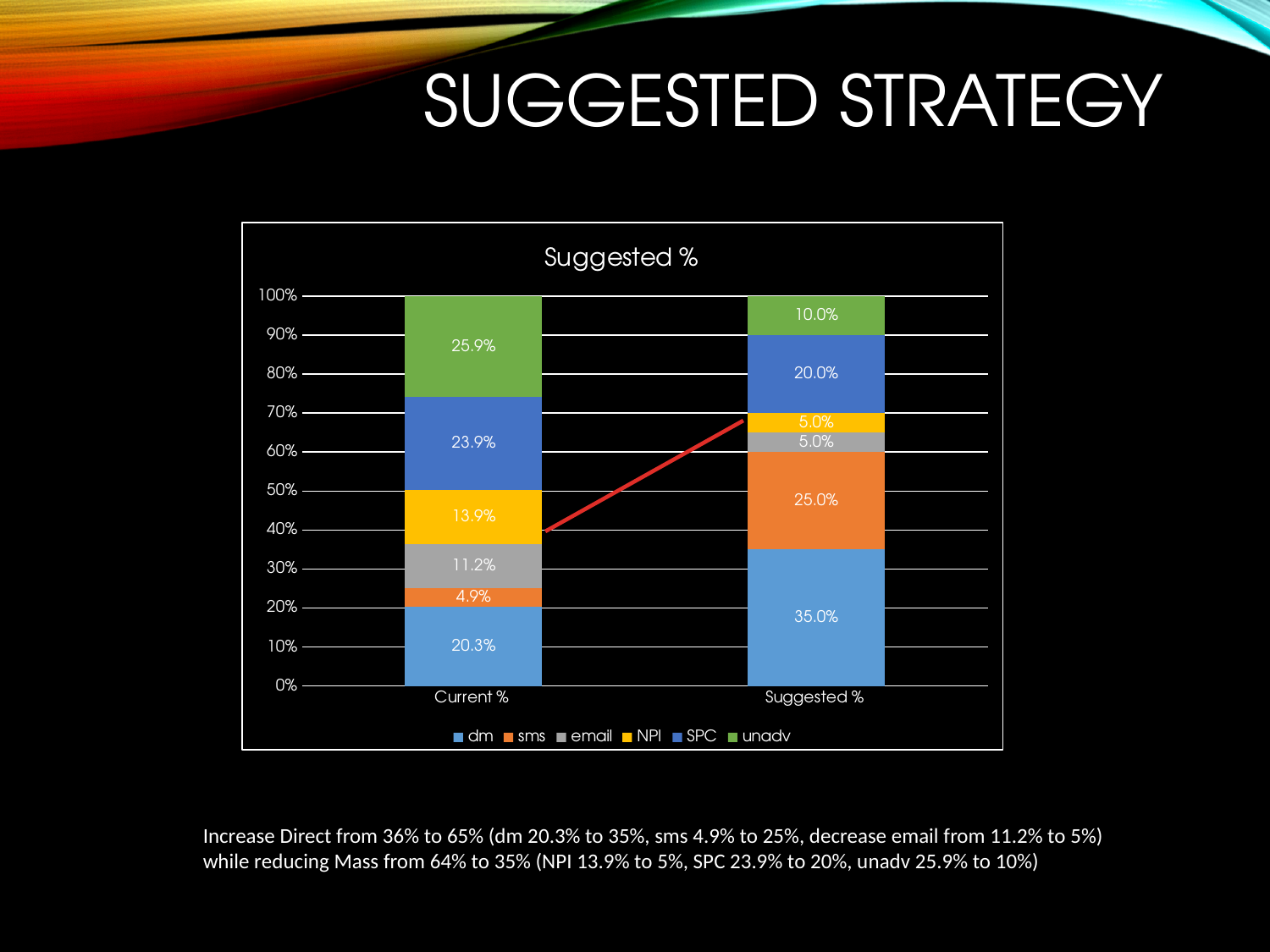

# Suggested Strategy

### Chart: Suggested %

| Category | dm | sms | email | NPI | SPC | unadv |
|---|---|---|---|---|---|---|
| Current %  | 0.20252595998901585 | 0.04892730474684636 | 0.11168804121981549 | 0.13892612020339376 | 0.23890841639765717 | 0.25902415744327145 |
| Suggested %  | 0.35 | 0.25 | 0.05 | 0.05 | 0.2 | 0.1 |
Increase Direct from 36% to 65% (dm 20.3% to 35%, sms 4.9% to 25%, decrease email from 11.2% to 5%)
while reducing Mass from 64% to 35% (NPI 13.9% to 5%, SPC 23.9% to 20%, unadv 25.9% to 10%)